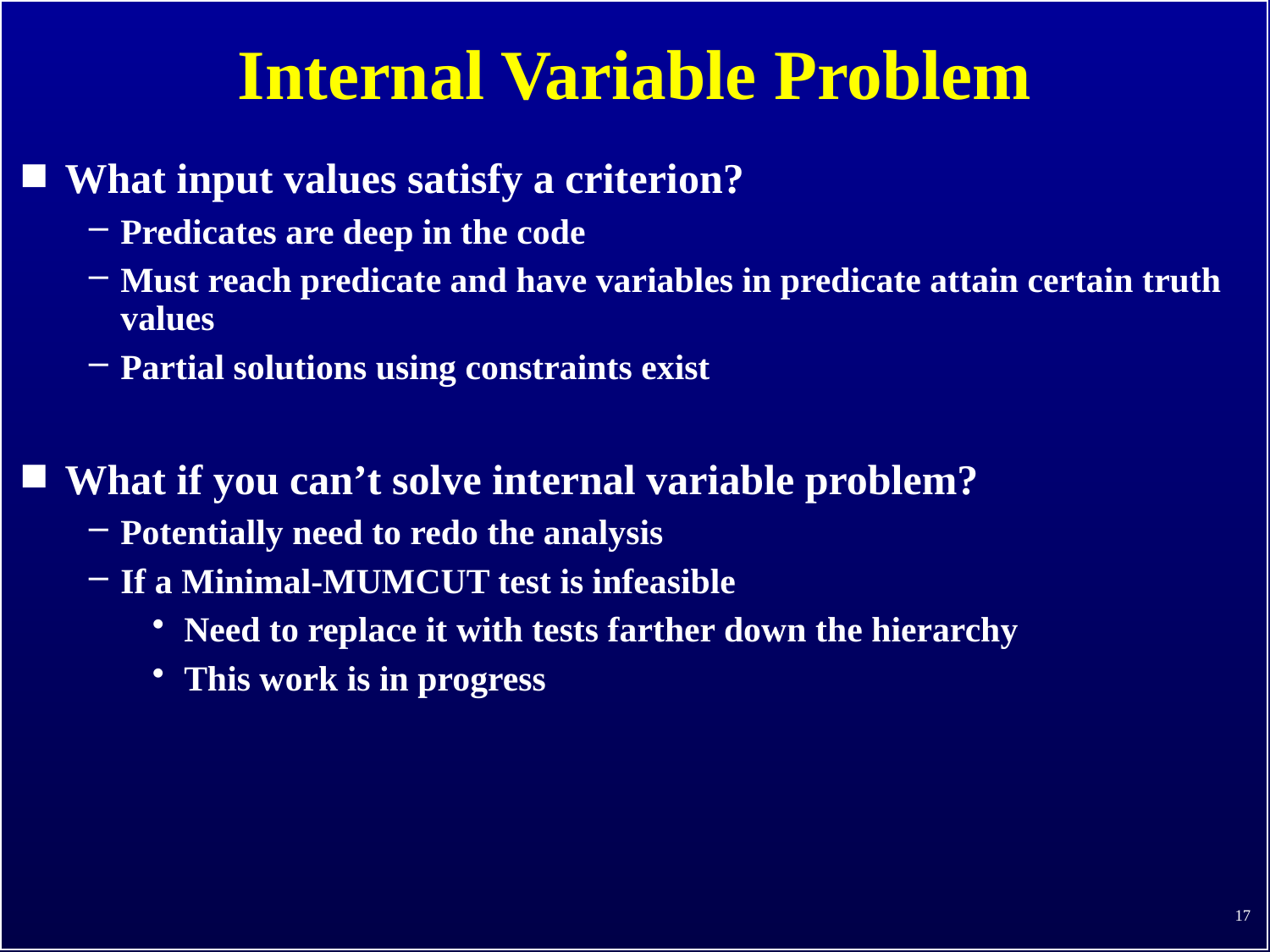

# Internal Variable Problem
What input values satisfy a criterion?
Predicates are deep in the code
Must reach predicate and have variables in predicate attain certain truth values
Partial solutions using constraints exist

What if you can’t solve internal variable problem?
Potentially need to redo the analysis
If a Minimal-MUMCUT test is infeasible
Need to replace it with tests farther down the hierarchy
This work is in progress

17